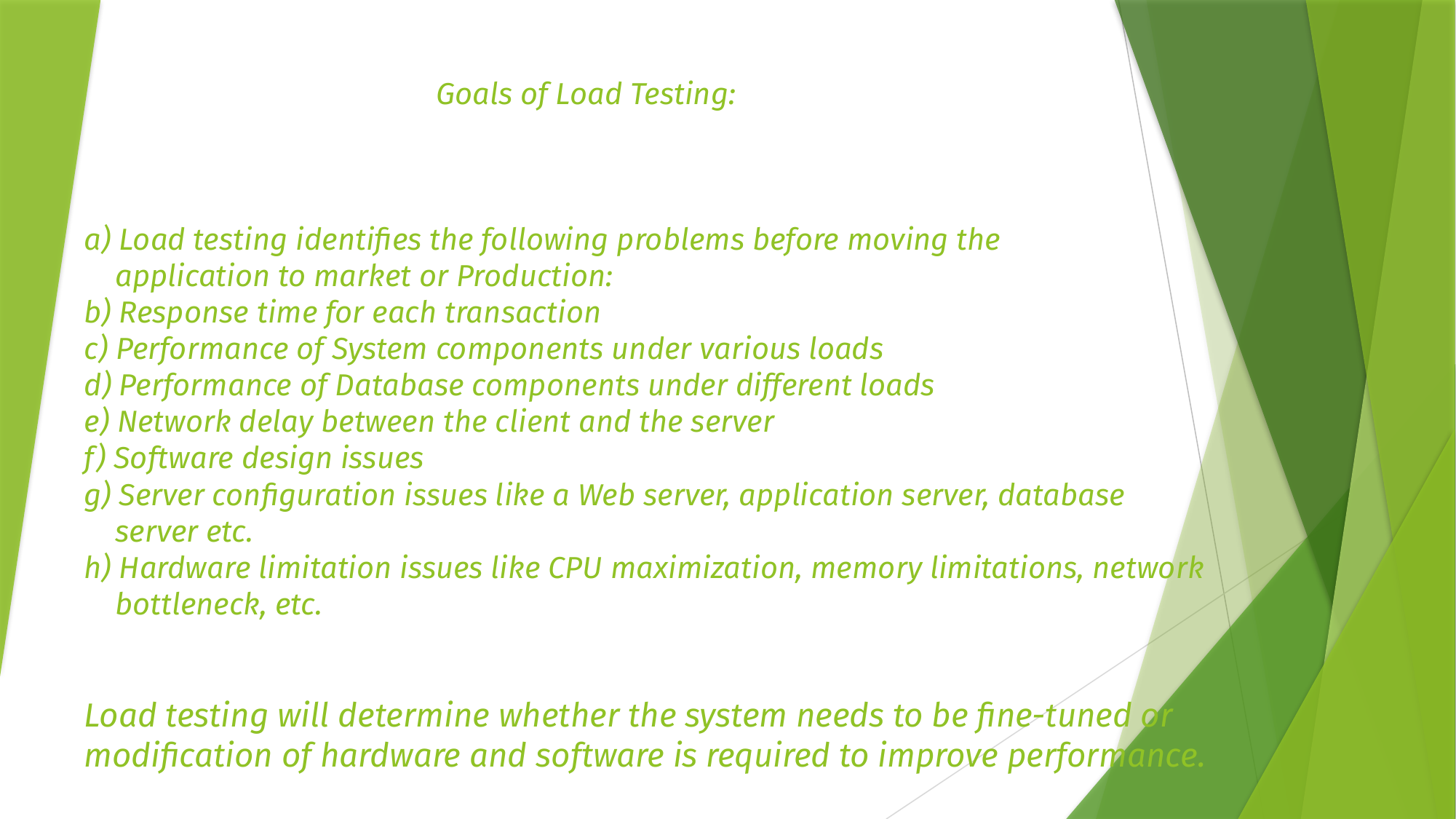

# Goals of Load Testing: a) Load testing identifies the following problems before moving the application to market or Production: b) Response time for each transaction c) Performance of System components under various loads d) Performance of Database components under different loads e) Network delay between the client and the server f) Software design issues g) Server configuration issues like a Web server, application server, database server etc. h) Hardware limitation issues like CPU maximization, memory limitations, network bottleneck, etc. Load testing will determine whether the system needs to be fine-tuned or modification of hardware and software is required to improve performance.